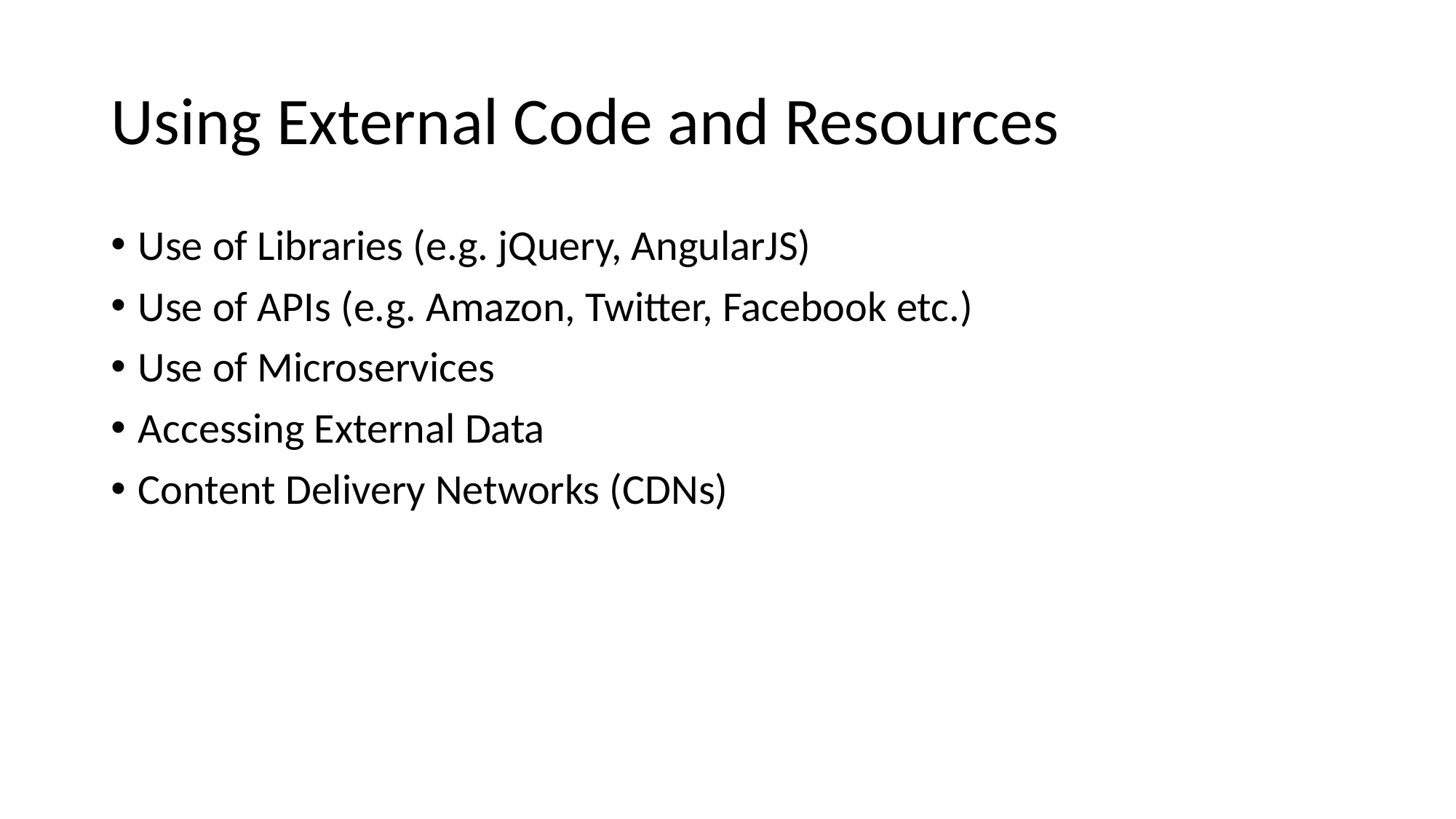

# Using External Code and Resources
Use of Libraries (e.g. jQuery, AngularJS)
Use of APIs (e.g. Amazon, Twitter, Facebook etc.)
Use of Microservices
Accessing External Data
Content Delivery Networks (CDNs)